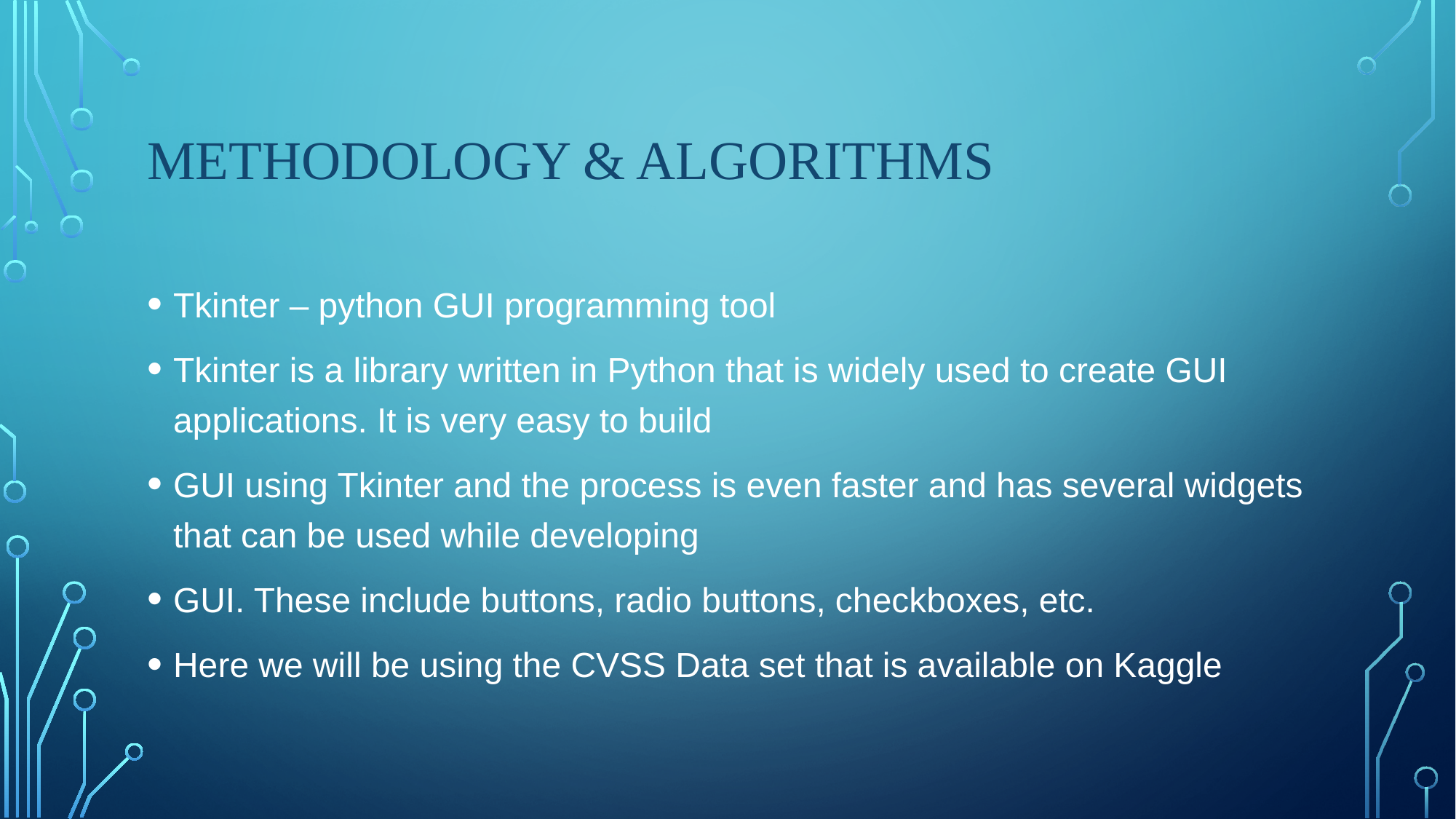

# METHODOLOGY & ALGORITHMS
Tkinter – python GUI programming tool
Tkinter is a library written in Python that is widely used to create GUI applications. It is very easy to build
GUI using Tkinter and the process is even faster and has several widgets that can be used while developing
GUI. These include buttons, radio buttons, checkboxes, etc.
Here we will be using the CVSS Data set that is available on Kaggle